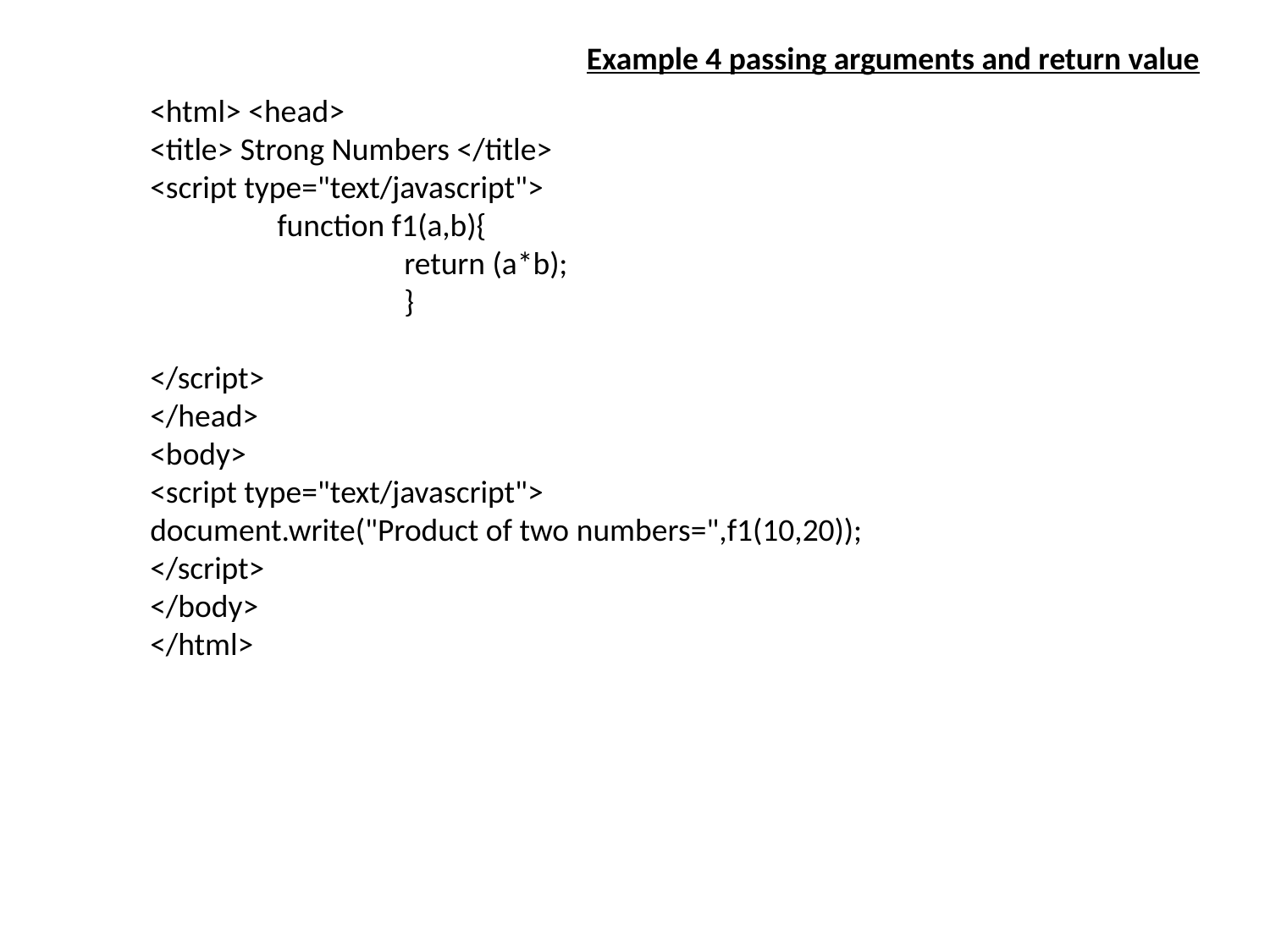

Example 4 passing arguments and return value
<html> <head>
<title> Strong Numbers </title>
<script type="text/javascript">
	function f1(a,b){
		return (a*b);
		}

</script>
</head>
<body>
<script type="text/javascript">
document.write("Product of two numbers=",f1(10,20));
</script>
</body>
</html>